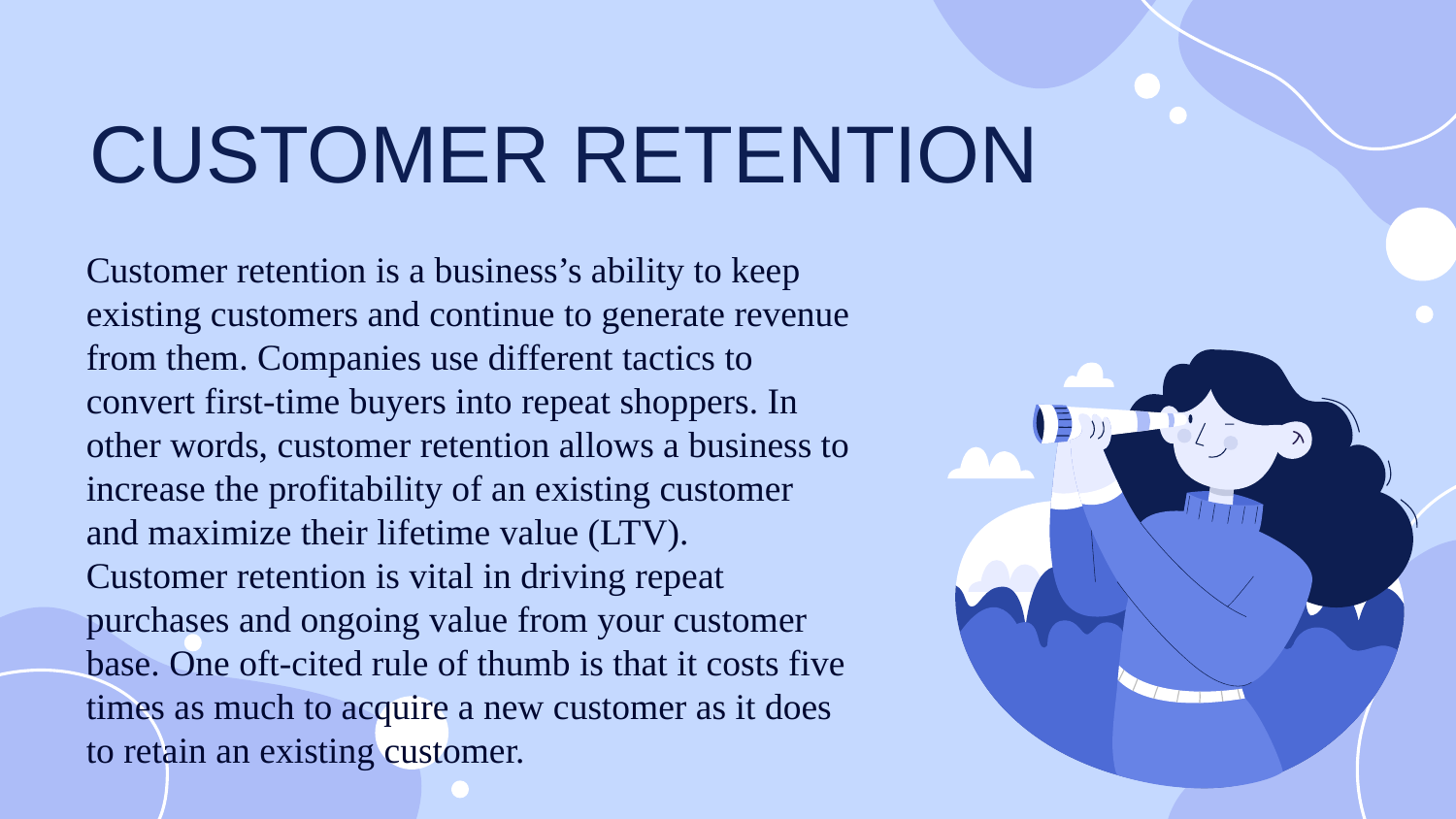

# CUSTOMER RETENTION
Customer retention is a business’s ability to keep existing customers and continue to generate revenue from them. Companies use different tactics to convert first-time buyers into repeat shoppers. In other words, customer retention allows a business to increase the profitability of an existing customer and maximize their lifetime value (LTV).
Customer retention is vital in driving repeat purchases and ongoing value from your customer base. One oft-cited rule of thumb is that it costs five times as much to acquire a new customer as it does to retain an existing customer.